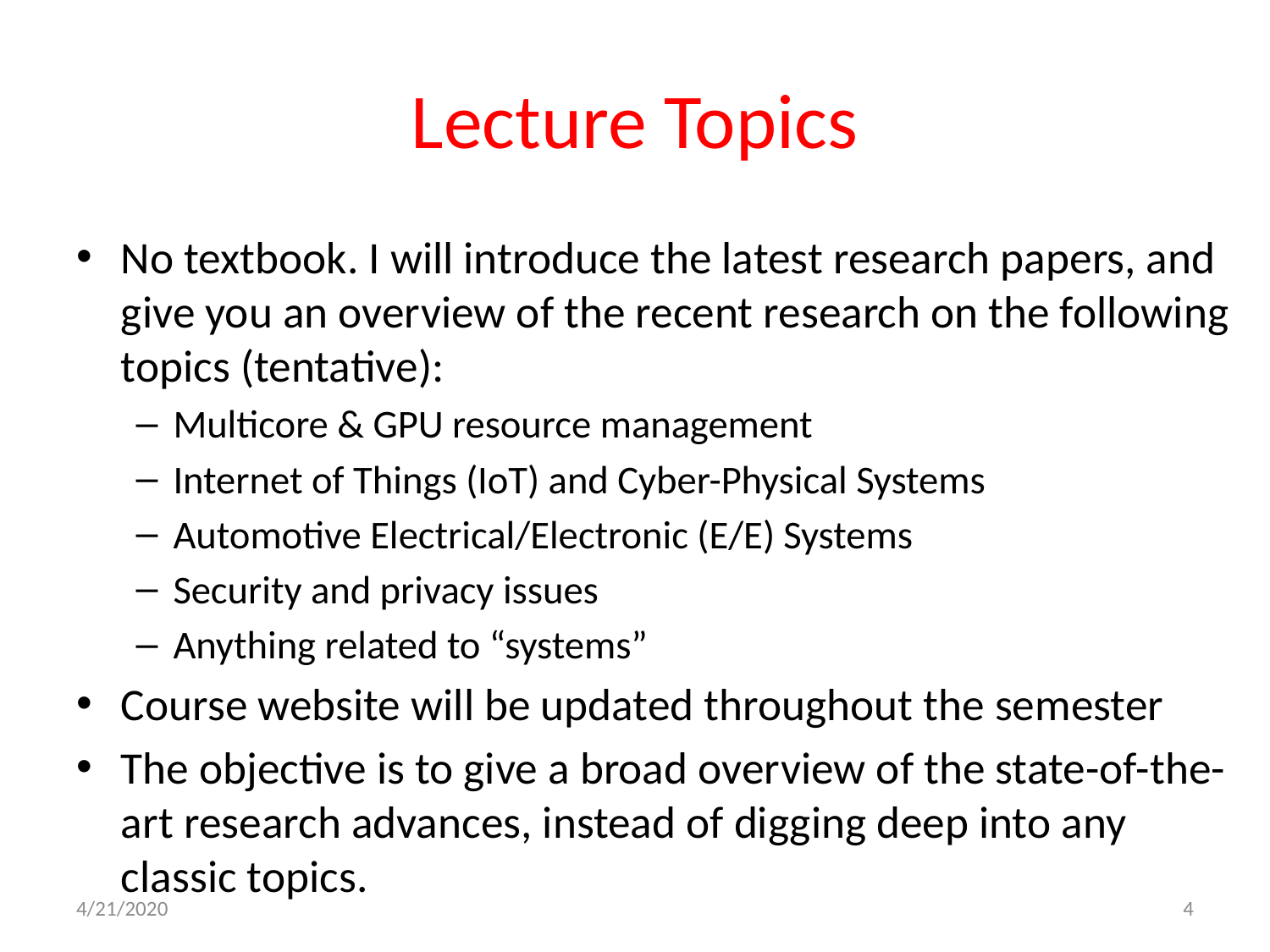

# Lecture Topics
No textbook. I will introduce the latest research papers, and give you an overview of the recent research on the following topics (tentative):
Multicore & GPU resource management
Internet of Things (IoT) and Cyber-Physical Systems
Automotive Electrical/Electronic (E/E) Systems
Security and privacy issues
Anything related to “systems”
Course website will be updated throughout the semester
The objective is to give a broad overview of the state-of-the-art research advances, instead of digging deep into any classic topics.

4/21/2020
4